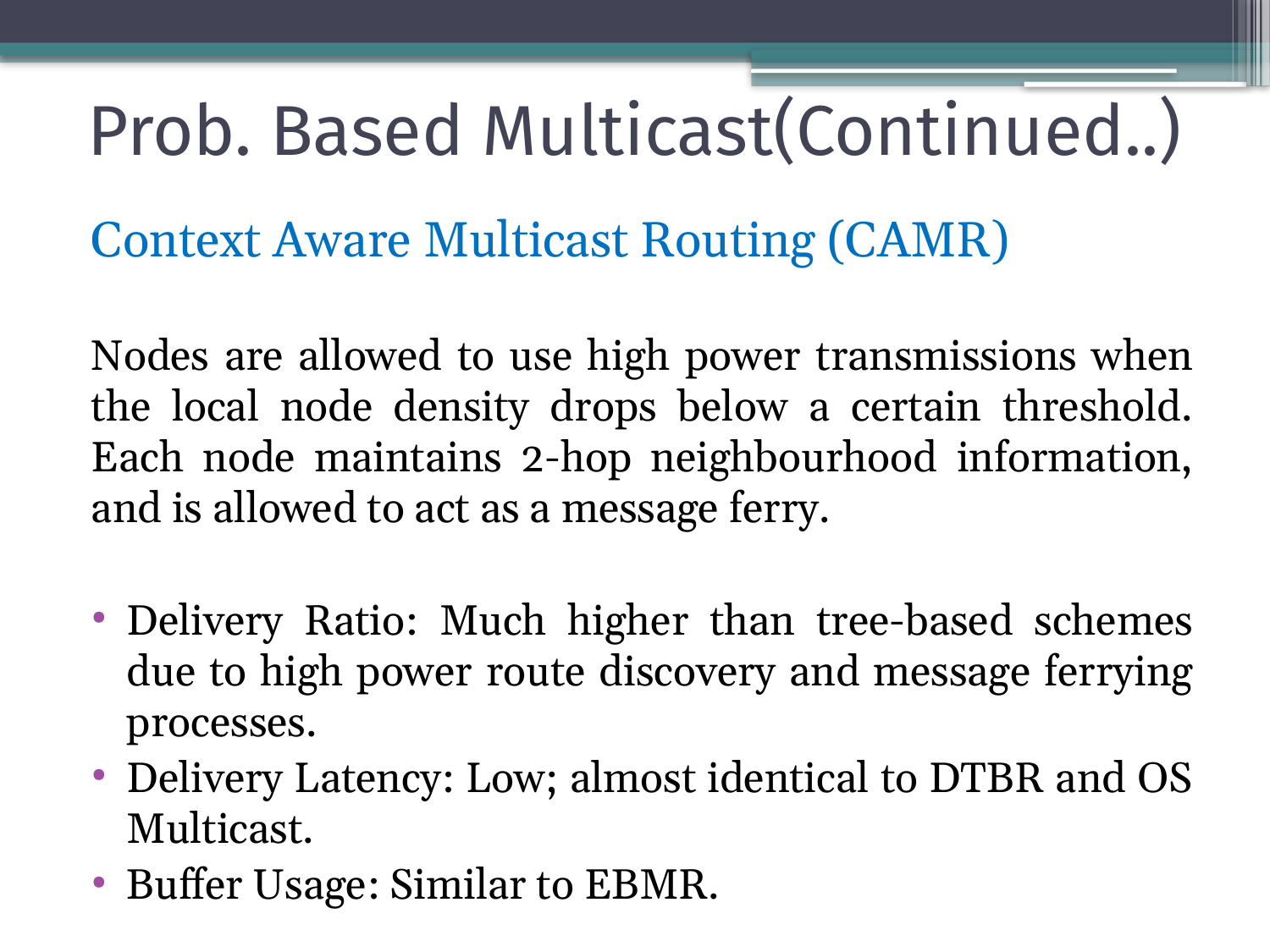

# Prob. Based Multicast(Continued..)
Context Aware Multicast Routing (CAMR)

Nodes are allowed to use high power transmissions when the local node density drops below a certain threshold. Each node maintains 2-hop neighbourhood information, and is allowed to act as a message ferry.

Delivery Ratio: Much higher than tree-based schemes due to high power route discovery and message ferrying processes.
Delivery Latency: Low; almost identical to DTBR and OS Multicast.
Buffer Usage: Similar to EBMR.